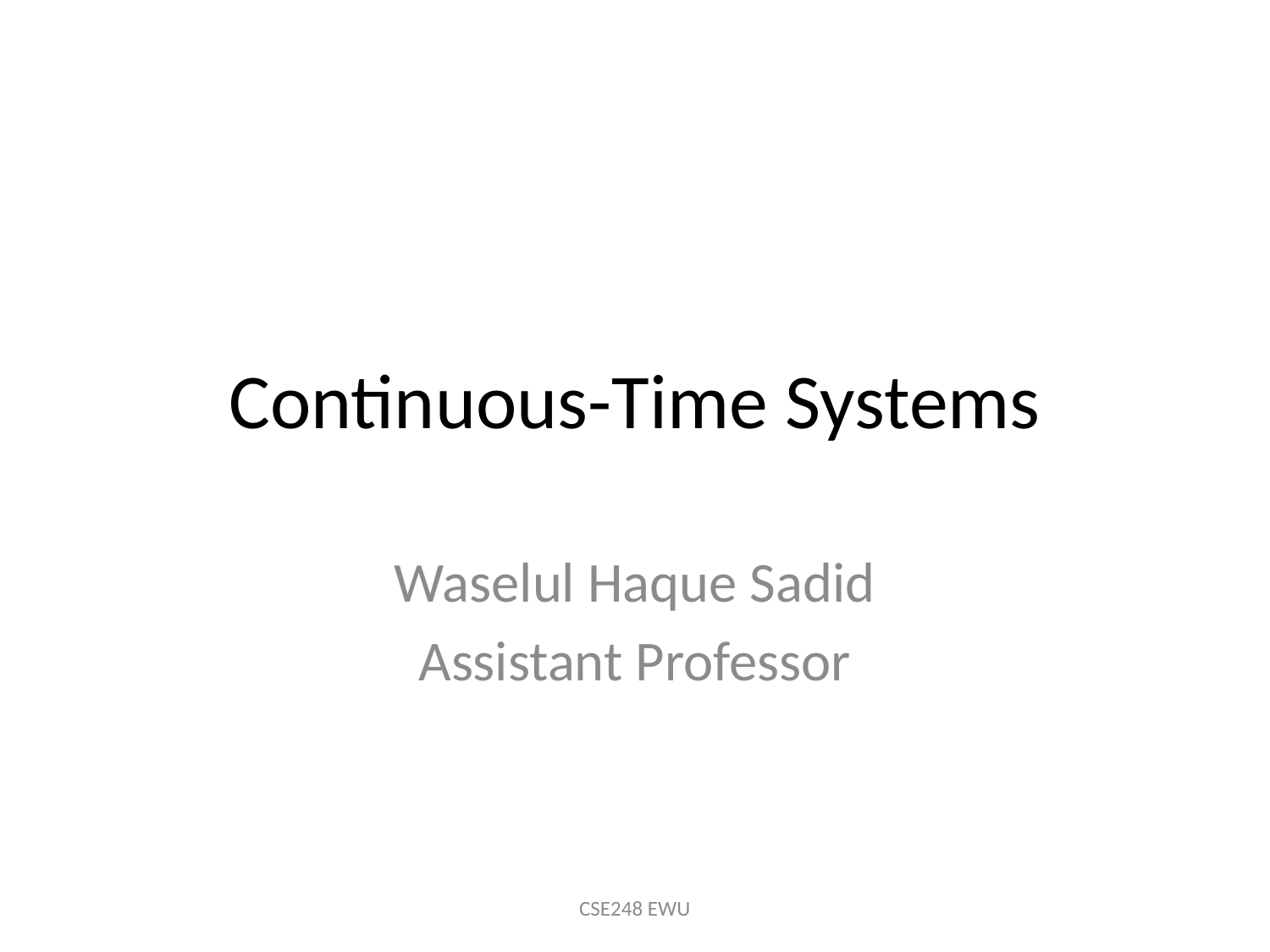

# Continuous-Time Systems
Waselul Haque Sadid
Assistant Professor
CSE248 EWU